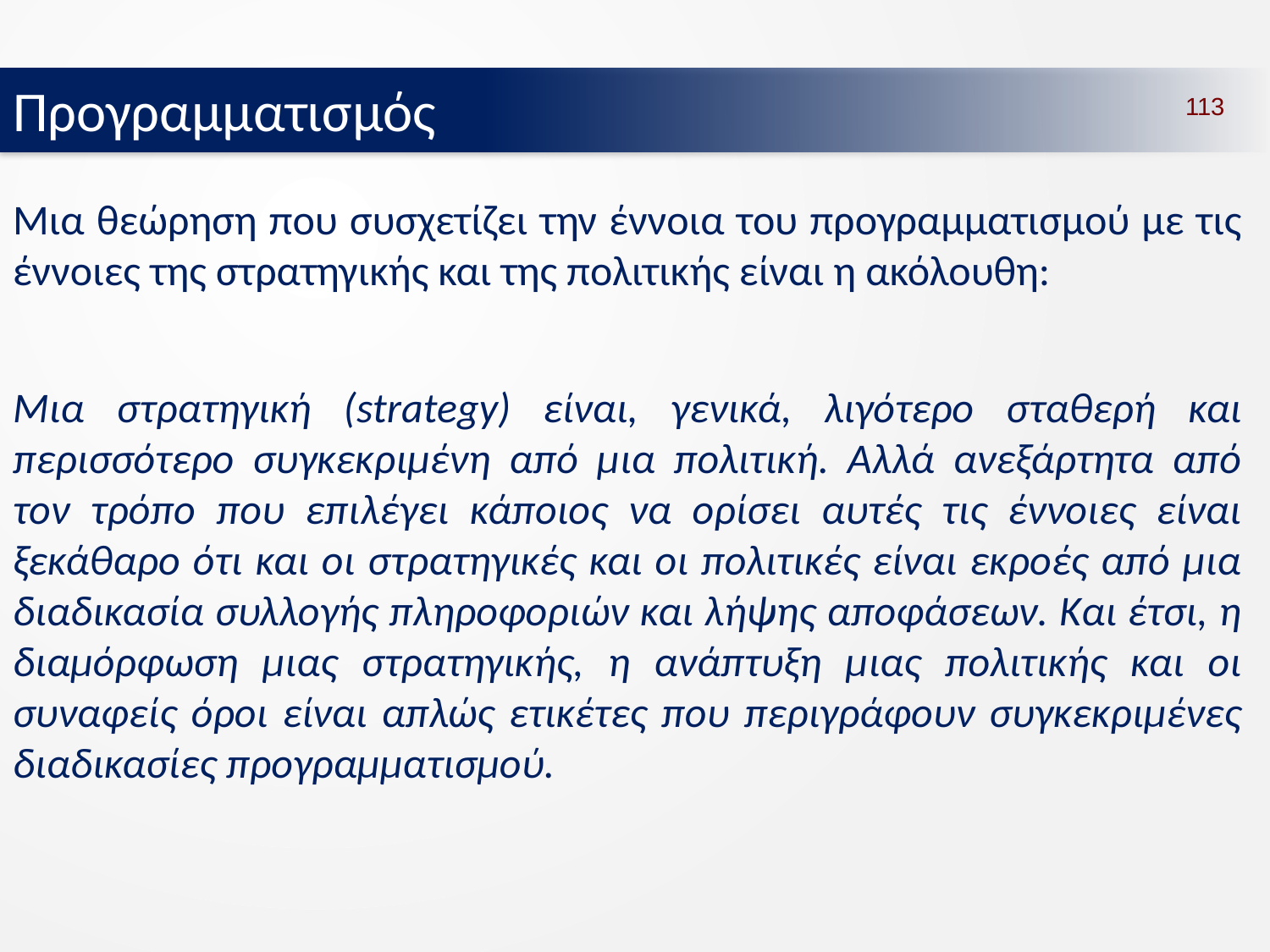

Προγραμματισμός
113
Μια θεώρηση που συσχετίζει την έννοια του προγραμματισμού με τις έννοιες της στρατηγικής και της πολιτικής είναι η ακόλουθη:

Μια στρατηγική (strategy) είναι, γενικά, λιγότερο σταθερή και περισσότερο συγκεκριμένη από μια πολιτική. Αλλά ανεξάρτητα από τον τρόπο που επιλέγει κάποιος να ορίσει αυτές τις έννοιες είναι ξεκάθαρο ότι και οι στρατηγικές και οι πολιτικές είναι εκροές από μια διαδικασία συλλογής πληροφοριών και λήψης αποφάσεων. Και έτσι, η διαμόρφωση μιας στρατηγικής, η ανάπτυξη μιας πολιτικής και οι συναφείς όροι είναι απλώς ετικέτες που περιγράφουν συγκεκριμένες διαδικασίες προγραμματισμού.